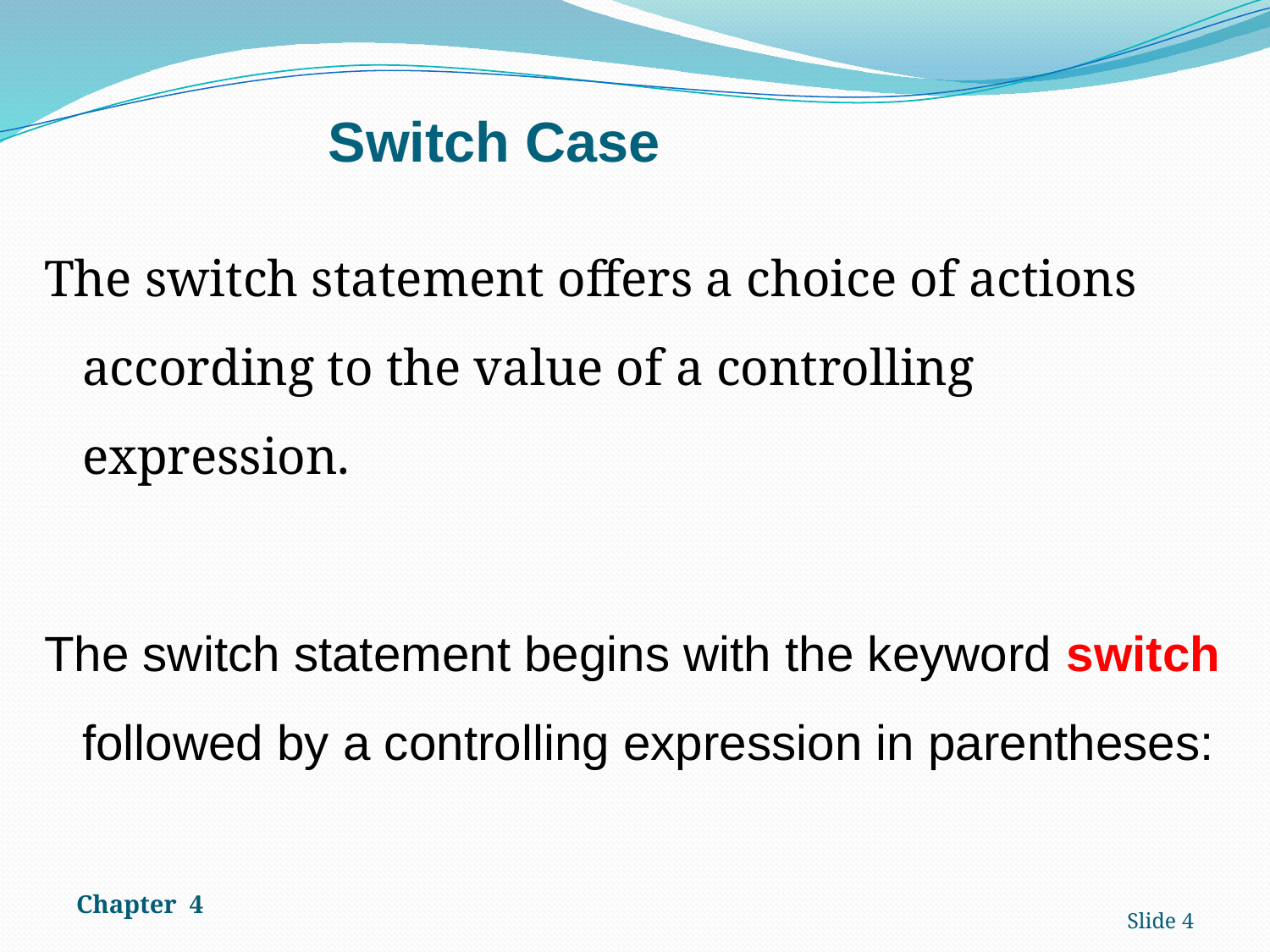

# Switch Case
The switch statement offers a choice of actions according to the value of a controlling expression.

The switch statement begins with the keyword switch followed by a controlling expression in parentheses:
Chapter  4
Slide 4